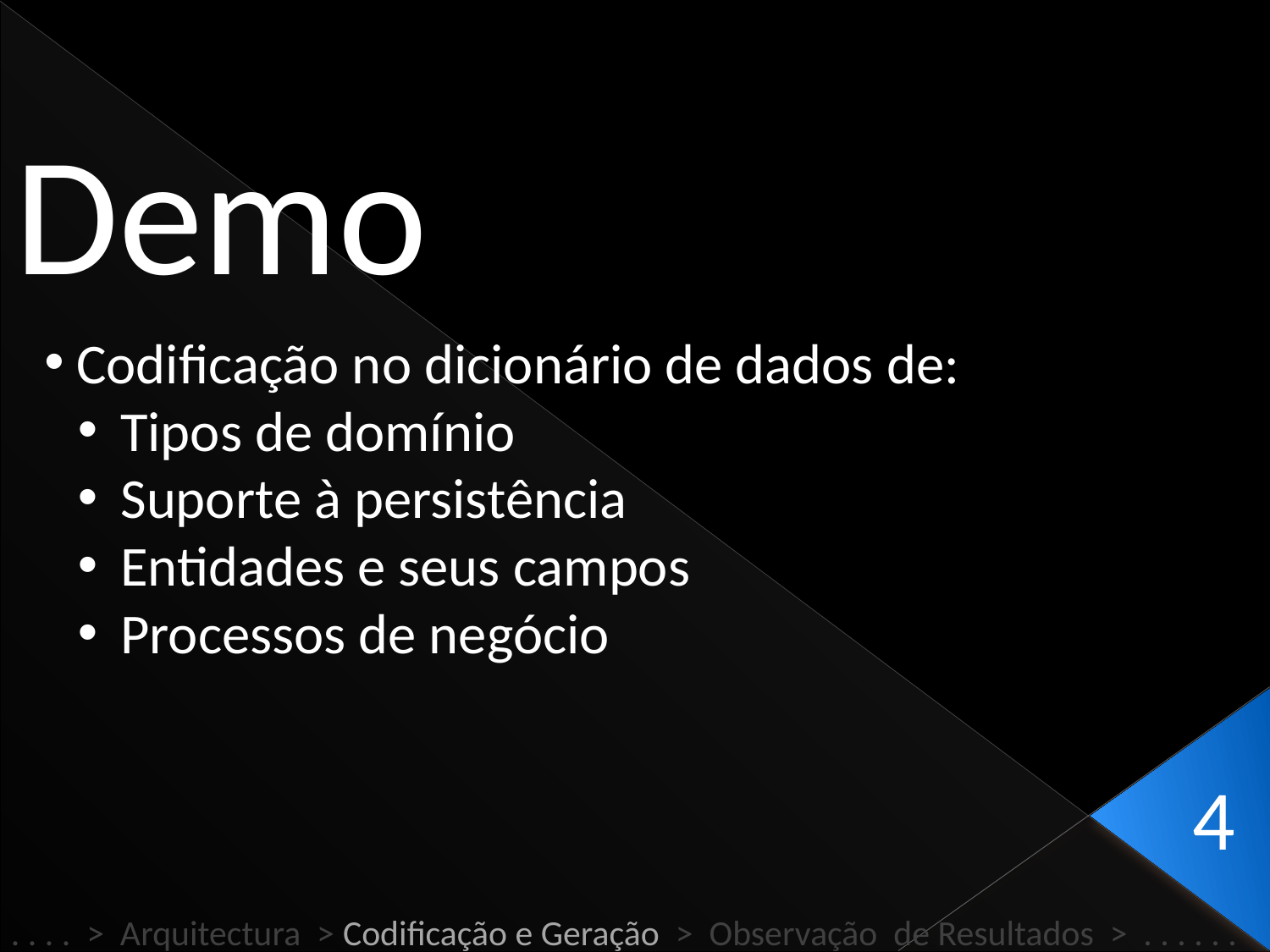

Demo
 Codificação no dicionário de dados de:
 Tipos de domínio
 Suporte à persistência
 Entidades e seus campos
 Processos de negócio
4
. . . .  >  Arquitectura  > Codificação e Geração  >  Observação  de Resultados  >  . . . . . .